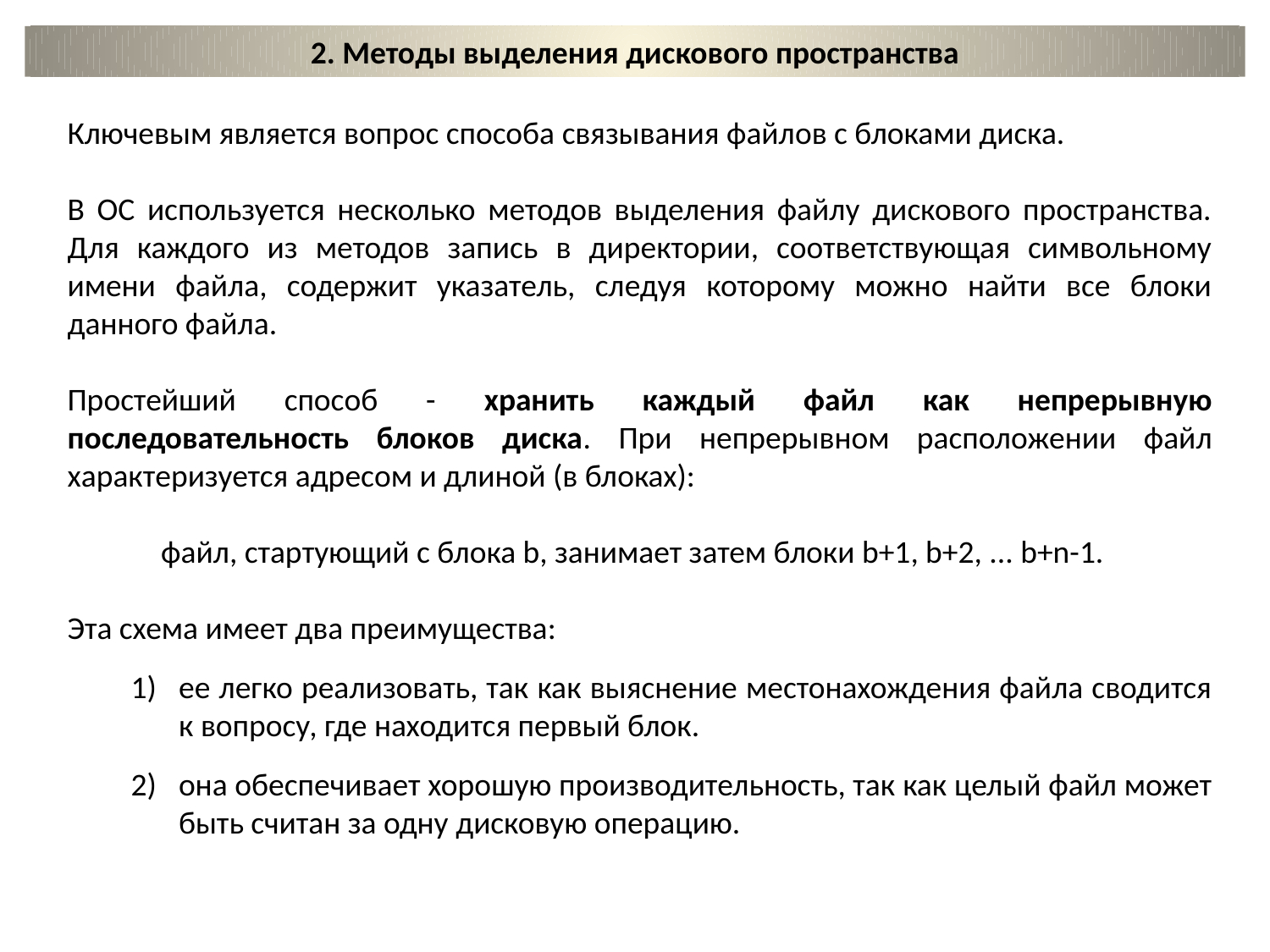

2. Методы выделения дискового пространства
Ключевым является вопрос способа связывания файлов с блоками диска.

В ОС используется несколько методов выделения файлу дискового пространства. Для каждого из методов запись в директории, соответствующая символьному имени файла, содержит указатель, следуя которому можно найти все блоки данного файла.

Простейший способ - хранить каждый файл как непрерывную последовательность блоков диска. При непрерывном расположении файл характеризуется адресом и длиной (в блоках):

файл, стартующий с блока b, занимает затем блоки b+1, b+2, ... b+n-1.

Эта схема имеет два преимущества:
ее легко реализовать, так как выяснение местонахождения файла сводится к вопросу, где находится первый блок.
она обеспечивает хорошую производительность, так как целый файл может быть считан за одну дисковую операцию.